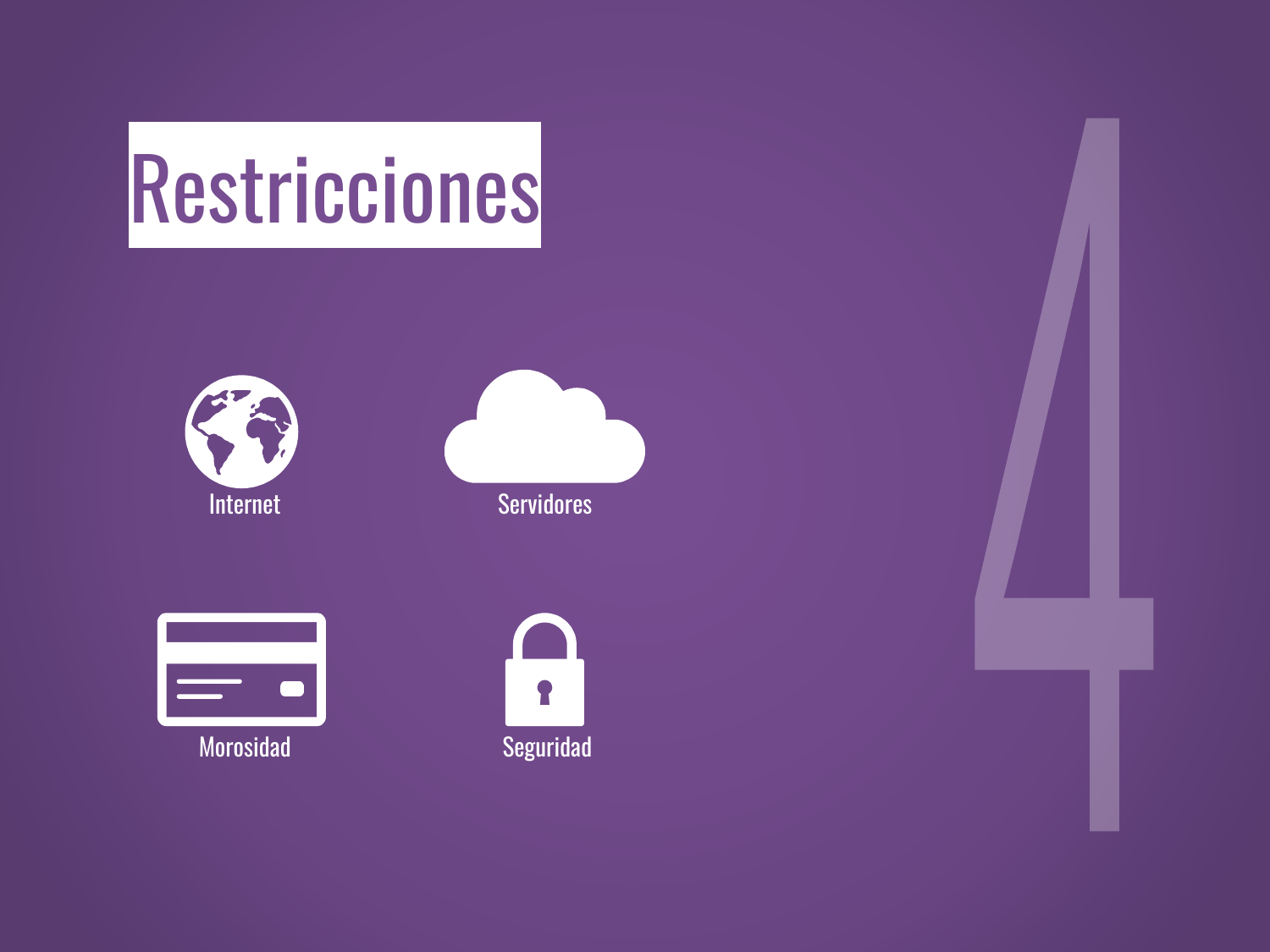

# Restricciones
4

Internet                                      Servidores

Morosidad                                     Seguridad